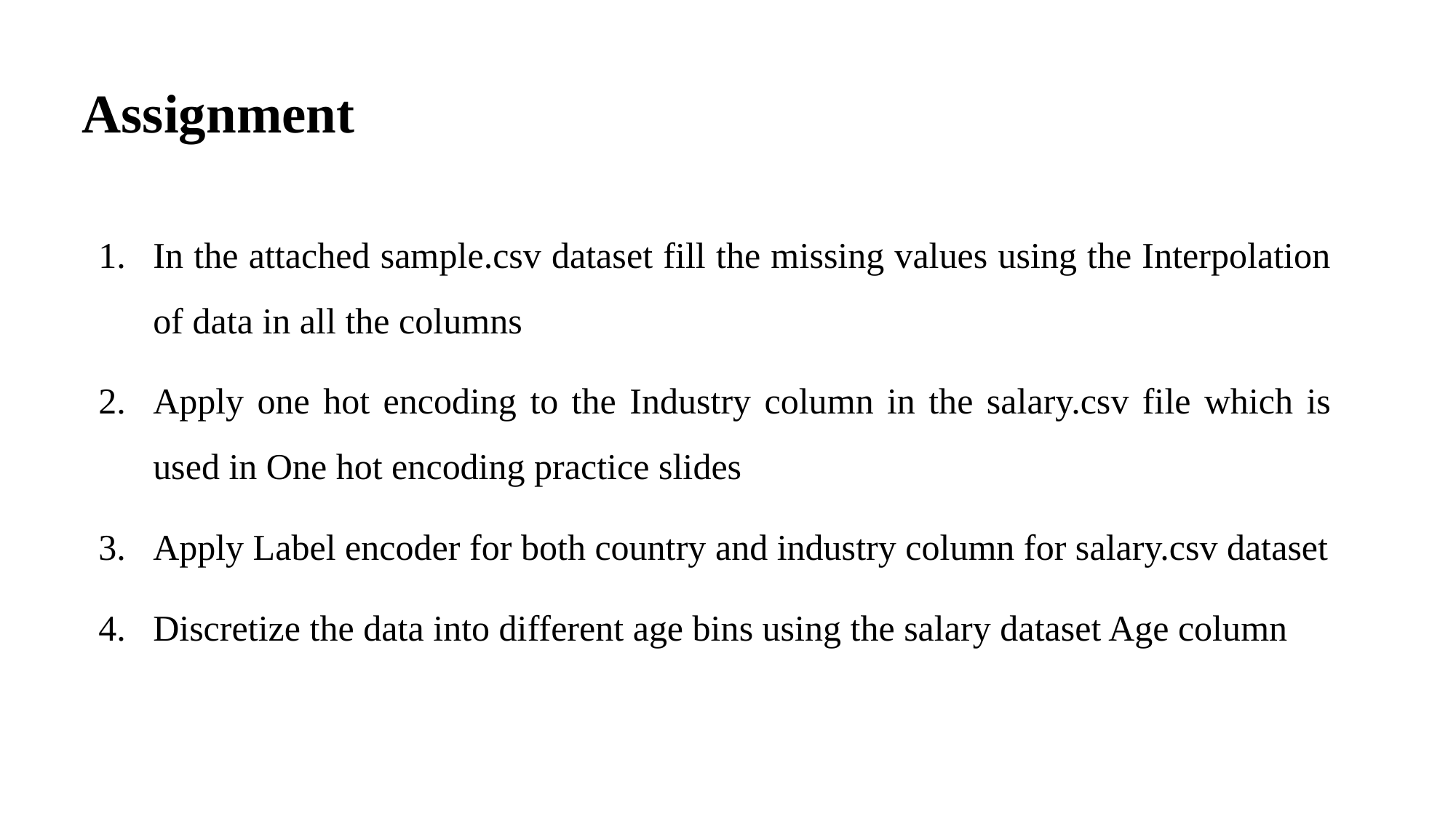

# Assignment
In the attached sample.csv dataset fill the missing values using the Interpolation of data in all the columns
Apply one hot encoding to the Industry column in the salary.csv file which is used in One hot encoding practice slides
Apply Label encoder for both country and industry column for salary.csv dataset
Discretize the data into different age bins using the salary dataset Age column